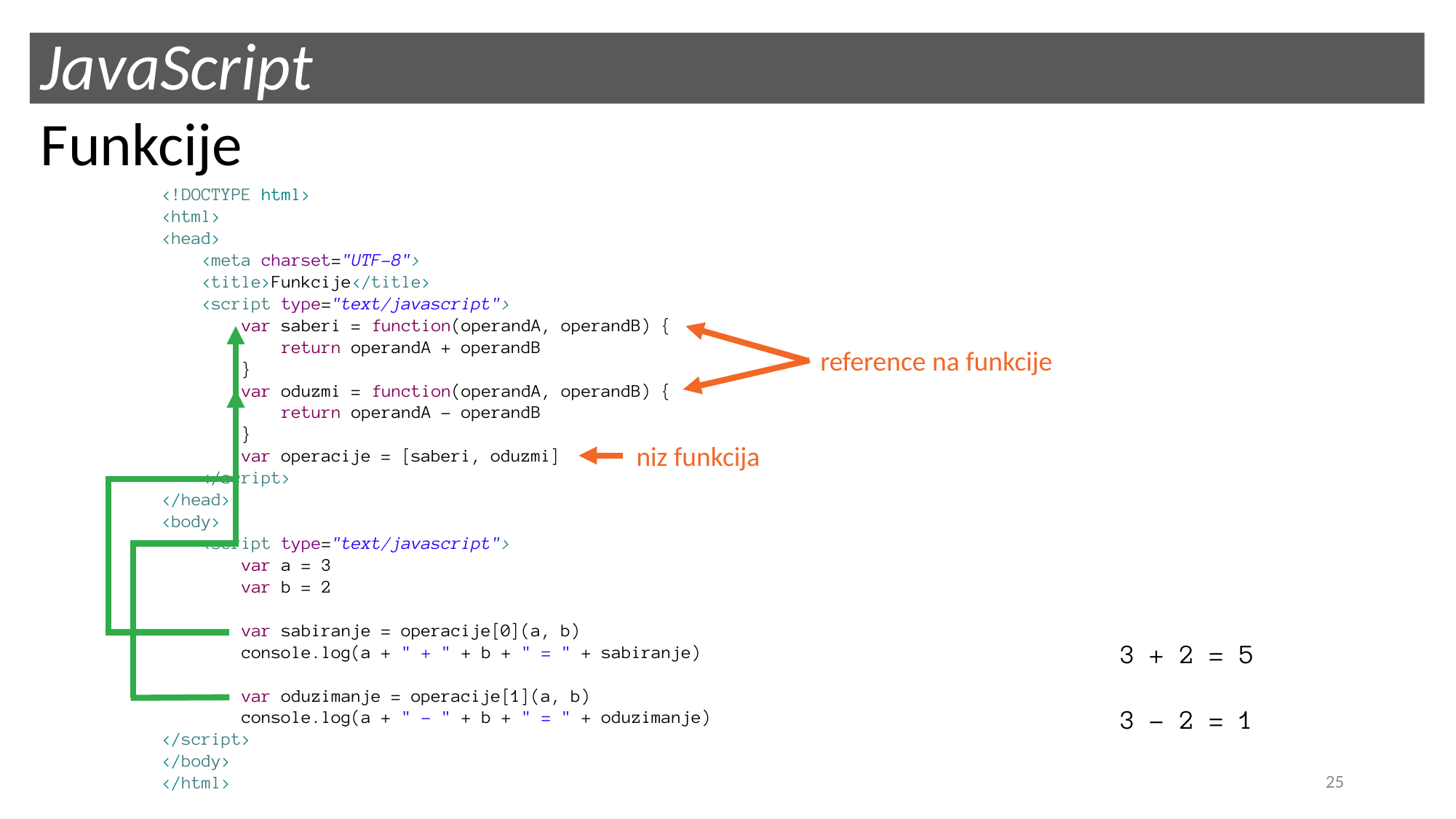

# JavaScript
Funkcije
<!DOCTYPE html>
<html>
<head>
    <meta charset="UTF-8">
    <title>Funkcije</title>
    <script type="text/javascript">
        var saberi = function(operandA, operandB) {
            return operandA + operandB
        }
        var oduzmi = function(operandA, operandB) {
            return operandA - operandB
        }
        var operacije = [saberi, oduzmi]
    </script>
</head>
<body>
    <script type="text/javascript">
        var a = 3
        var b = 2

        var sabiranje = operacije[0](a, b)
        console.log(a + " + " + b + " = " + sabiranje)

        var oduzimanje = operacije[1](a, b)
        console.log(a + " - " + b + " = " + oduzimanje)
</script>
</body>
</html>
reference na funkcije
niz funkcija
3 + 2 = 5

3 - 2 = 1
25